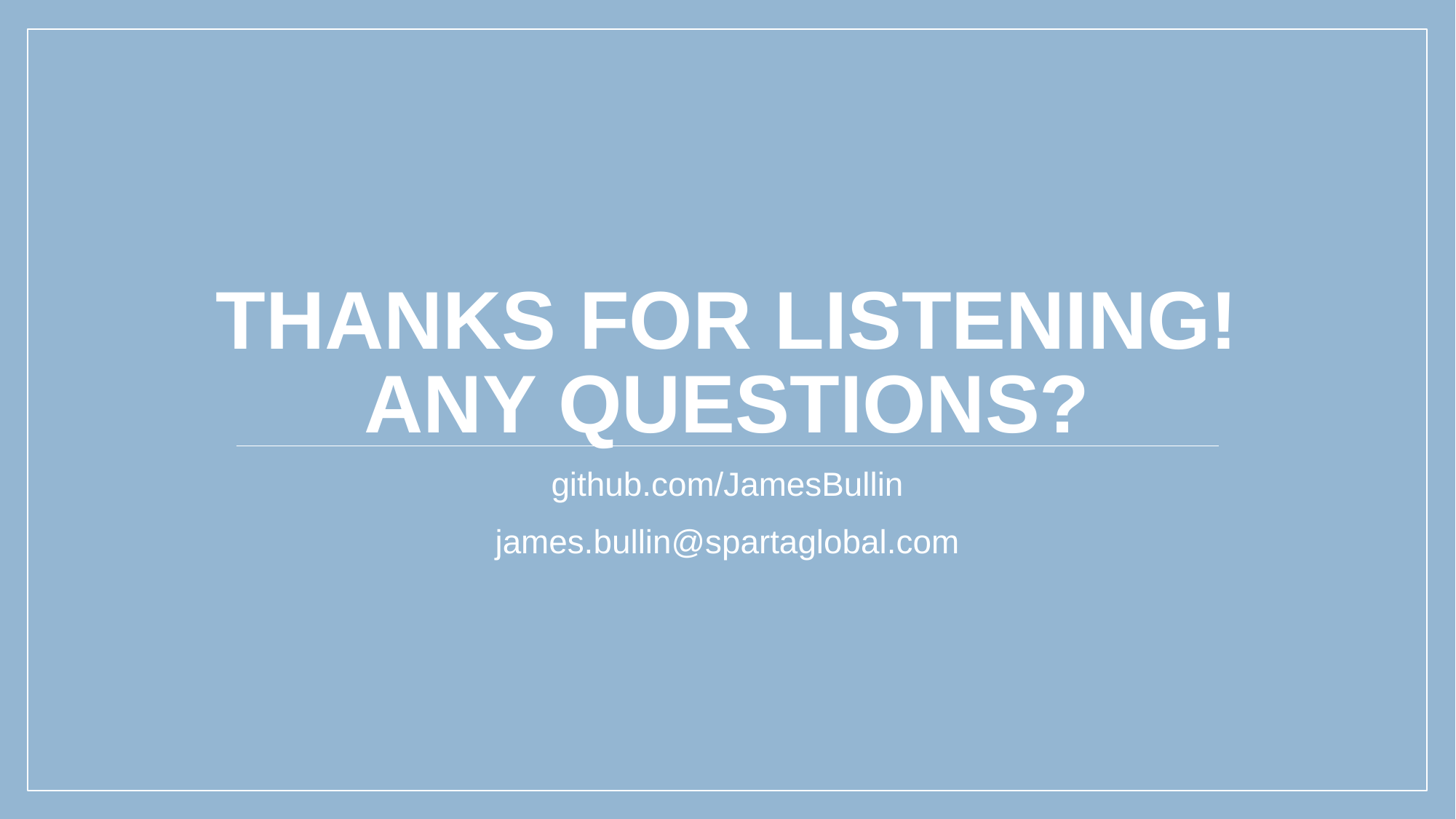

# Thanks for listening! Any Questions?
github.com/JamesBullin
james.bullin@spartaglobal.com